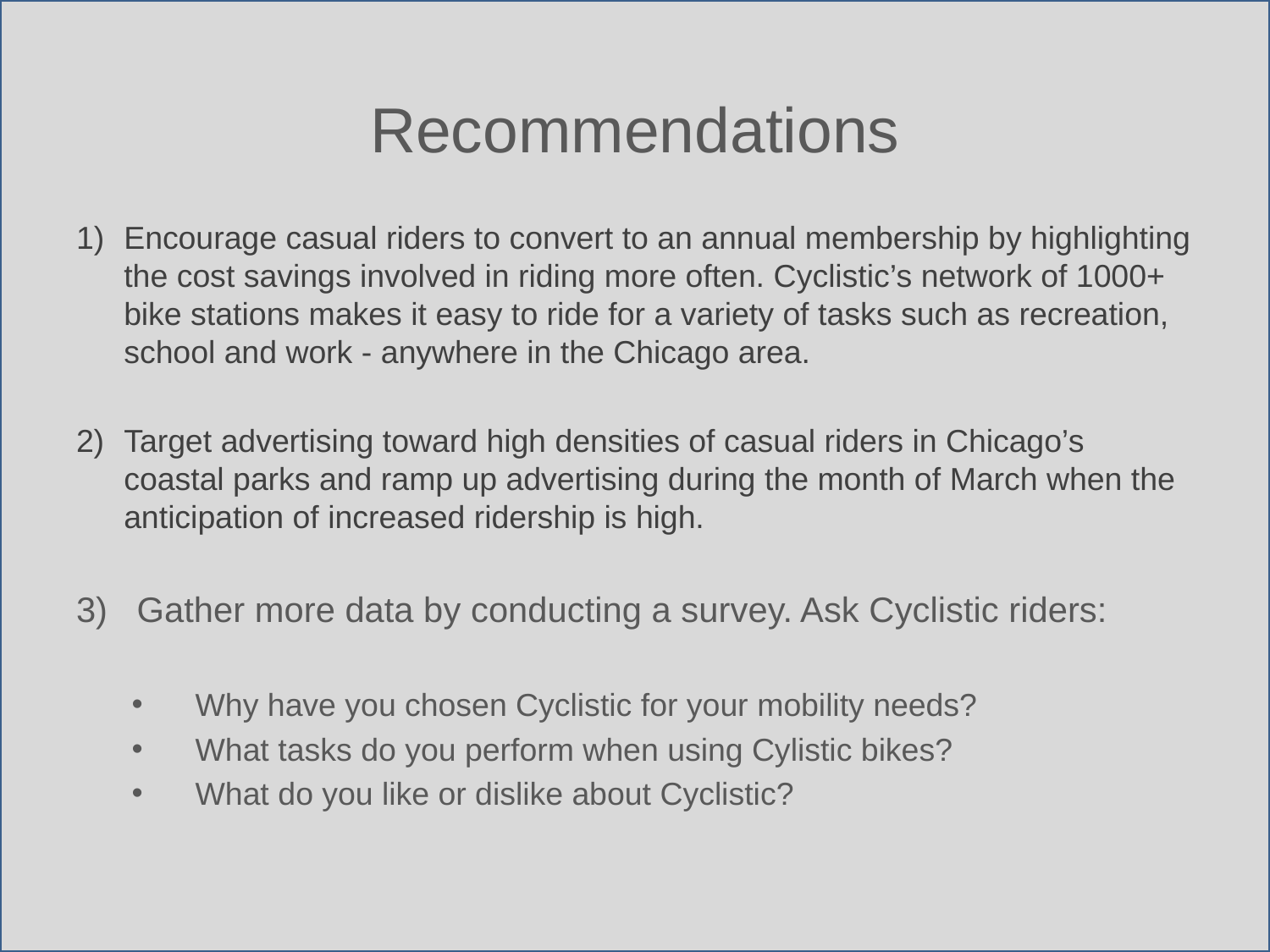

# Recommendations
Encourage casual riders to convert to an annual membership by highlighting the cost savings involved in riding more often. Cyclistic’s network of 1000+ bike stations makes it easy to ride for a variety of tasks such as recreation, school and work - anywhere in the Chicago area.

2)	Target advertising toward high densities of casual riders in Chicago’s coastal parks and ramp up advertising during the month of March when the anticipation of increased ridership is high.

3)   Gather more data by conducting a survey. Ask Cyclistic riders:

Why have you chosen Cyclistic for your mobility needs?
What tasks do you perform when using Cylistic bikes?
What do you like or dislike about Cyclistic?